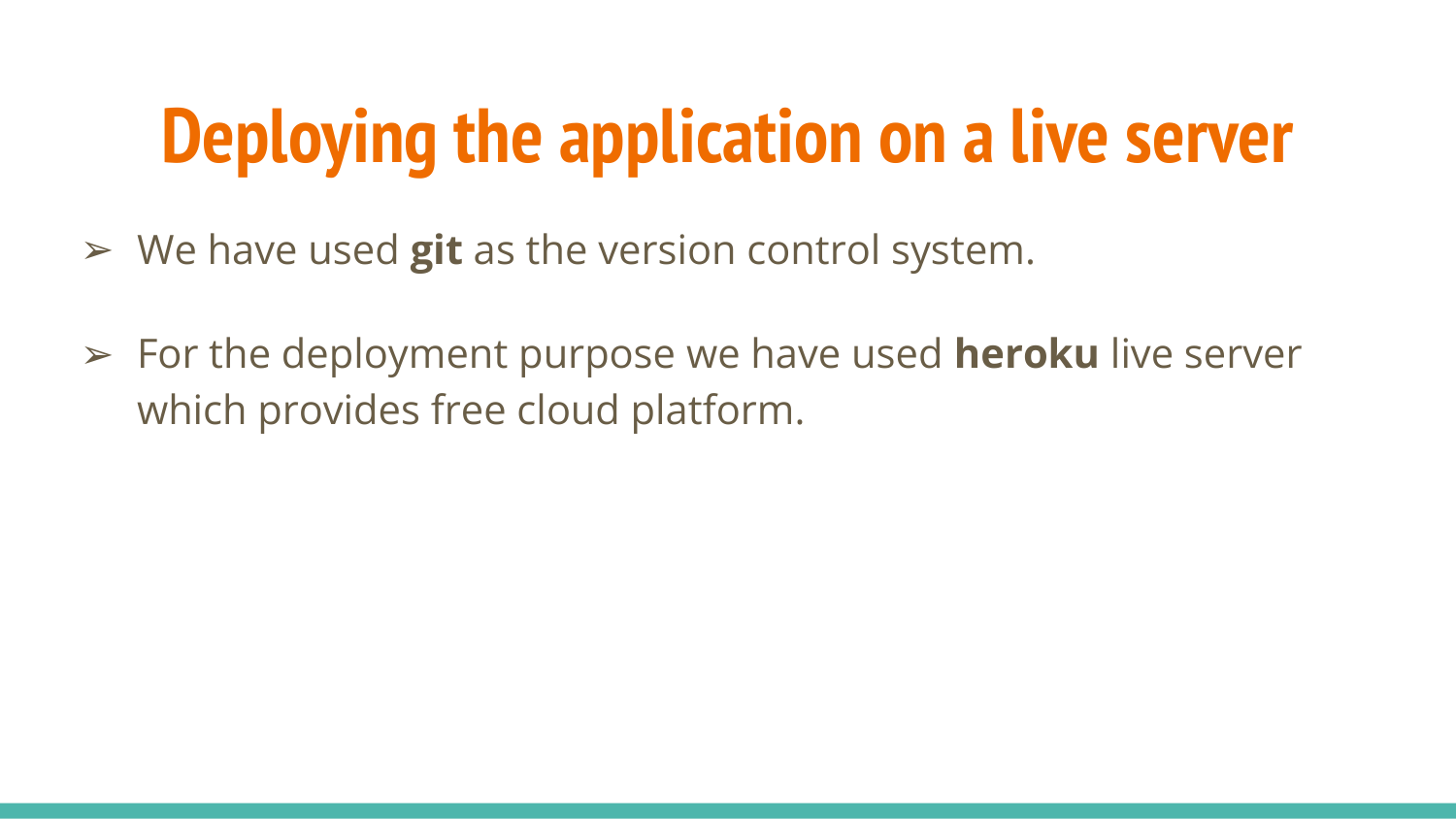

# Deploying the application on a live server
We have used git as the version control system.
For the deployment purpose we have used heroku live server which provides free cloud platform.